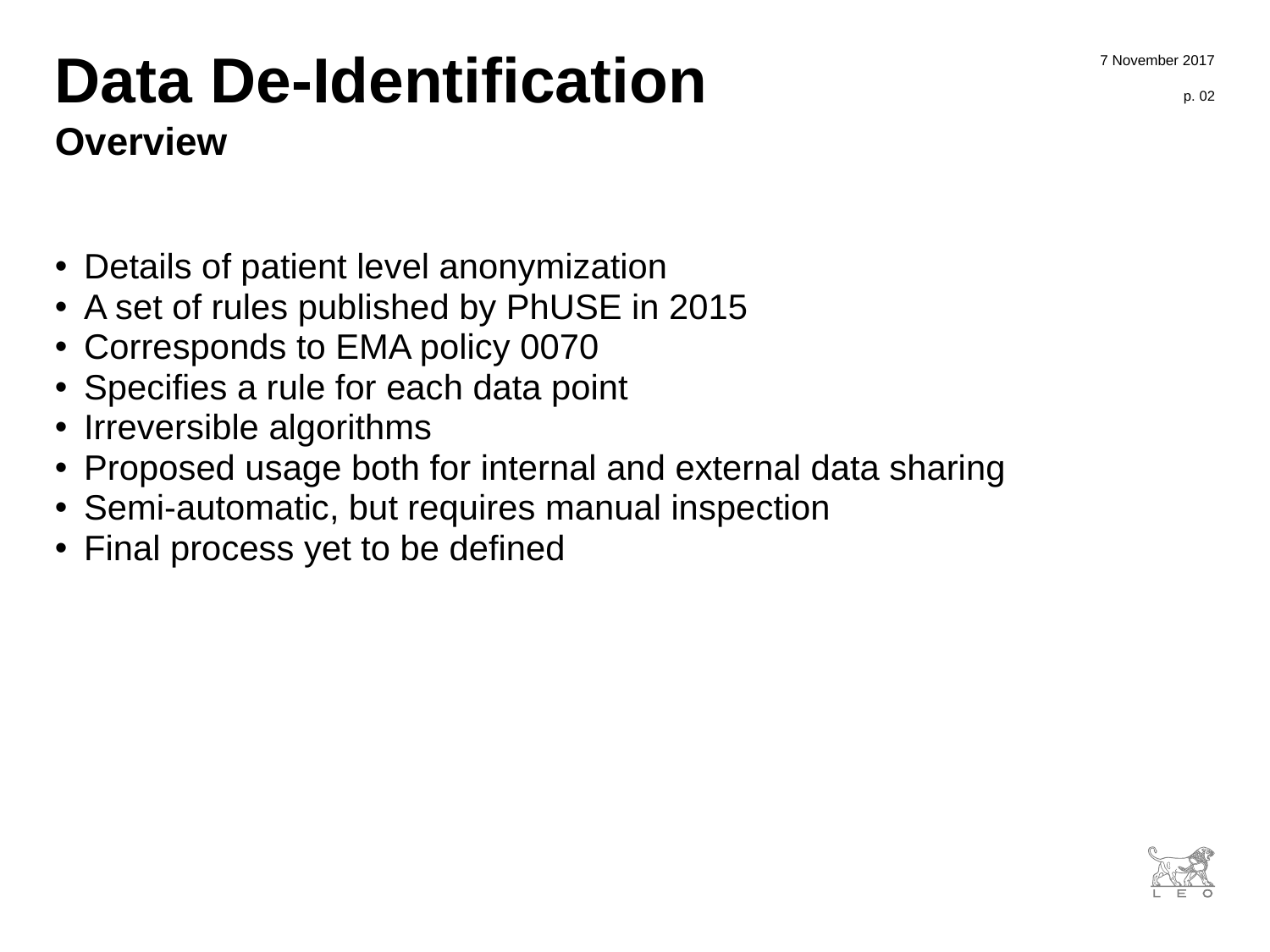

7 November 2017
# Data De-Identification
p. 02
Overview
Details of patient level anonymization
A set of rules published by PhUSE in 2015
Corresponds to EMA policy 0070
Specifies a rule for each data point
Irreversible algorithms
Proposed usage both for internal and external data sharing
Semi-automatic, but requires manual inspection
Final process yet to be defined